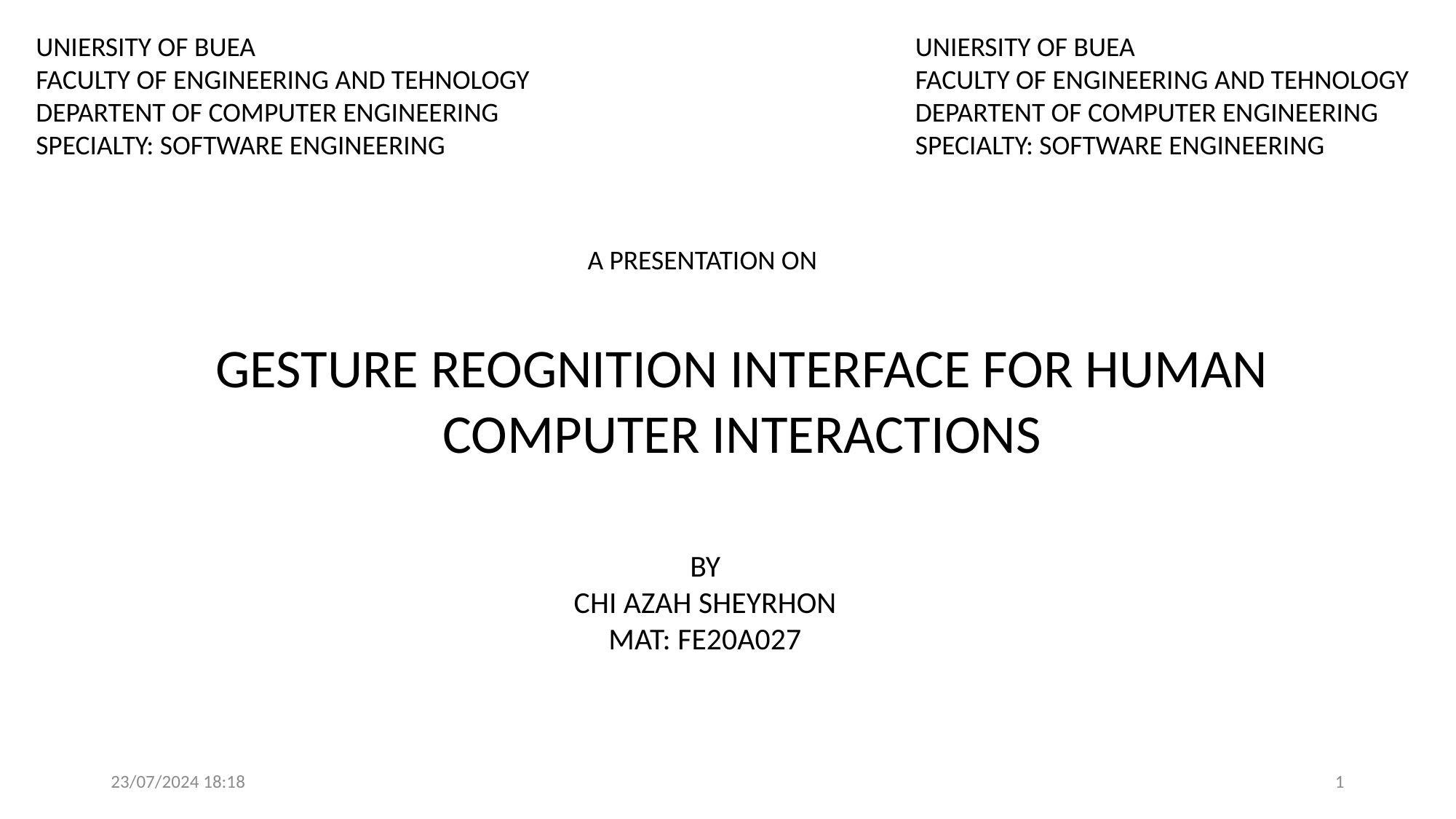

UNIERSITY OF BUEA
FACULTY OF ENGINEERING AND TEHNOLOGY
DEPARTENT OF COMPUTER ENGINEERING
SPECIALTY: SOFTWARE ENGINEERING
UNIERSITY OF BUEA
FACULTY OF ENGINEERING AND TEHNOLOGY
DEPARTENT OF COMPUTER ENGINEERING
SPECIALTY: SOFTWARE ENGINEERING
A PRESENTATION ON
GESTURE REOGNITION INTERFACE FOR HUMAN COMPUTER INTERACTIONS
BY
CHI AZAH SHEYRHON
MAT: FE20A027
23/07/2024 18:18
1